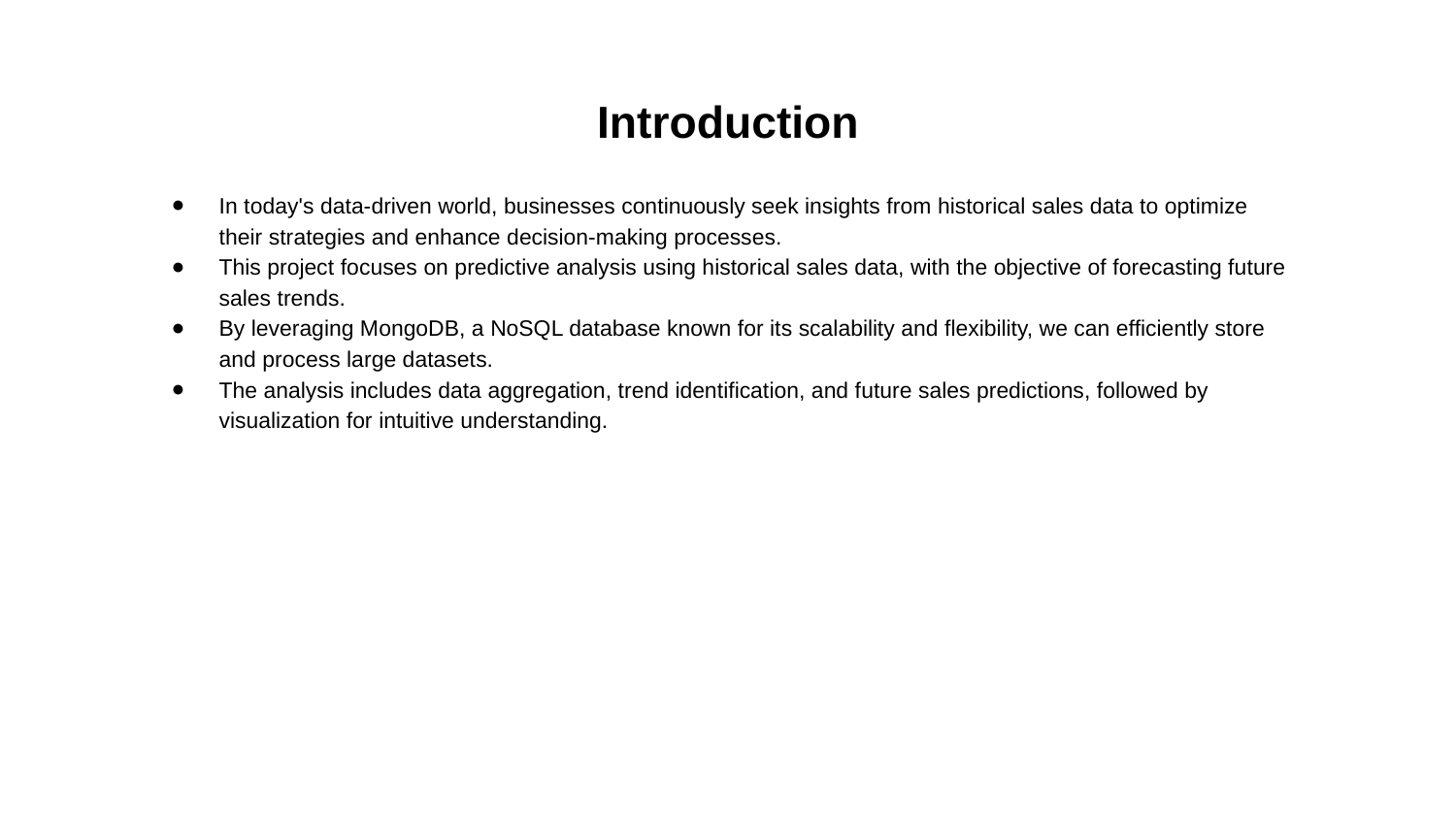

# Introduction
In today's data-driven world, businesses continuously seek insights from historical sales data to optimize their strategies and enhance decision-making processes.
This project focuses on predictive analysis using historical sales data, with the objective of forecasting future sales trends.
By leveraging MongoDB, a NoSQL database known for its scalability and flexibility, we can efficiently store and process large datasets.
The analysis includes data aggregation, trend identification, and future sales predictions, followed by visualization for intuitive understanding.